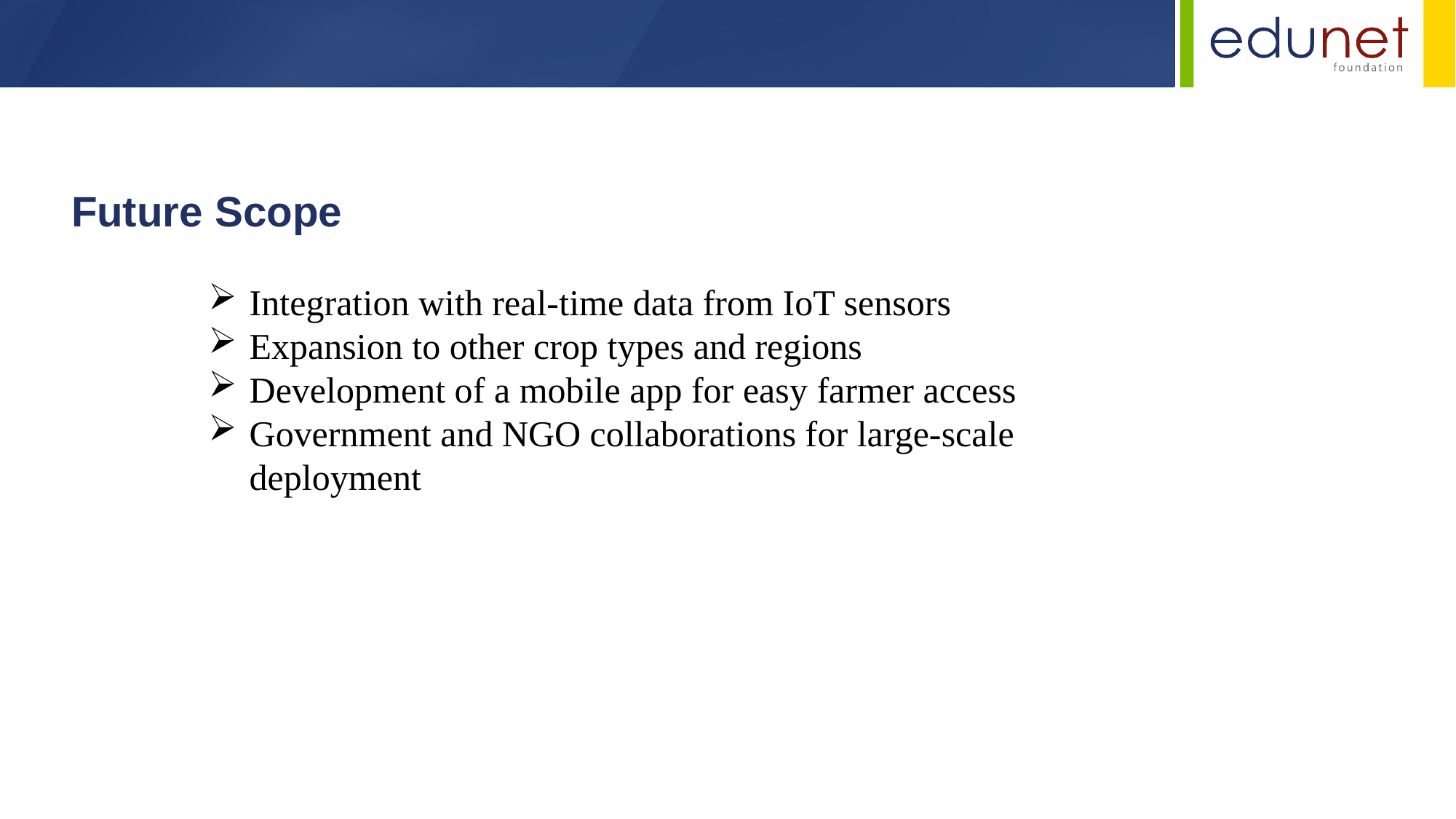

Future Scope
Integration with real-time data from IoT sensors
Expansion to other crop types and regions
Development of a mobile app for easy farmer access
Government and NGO collaborations for large-scale deployment